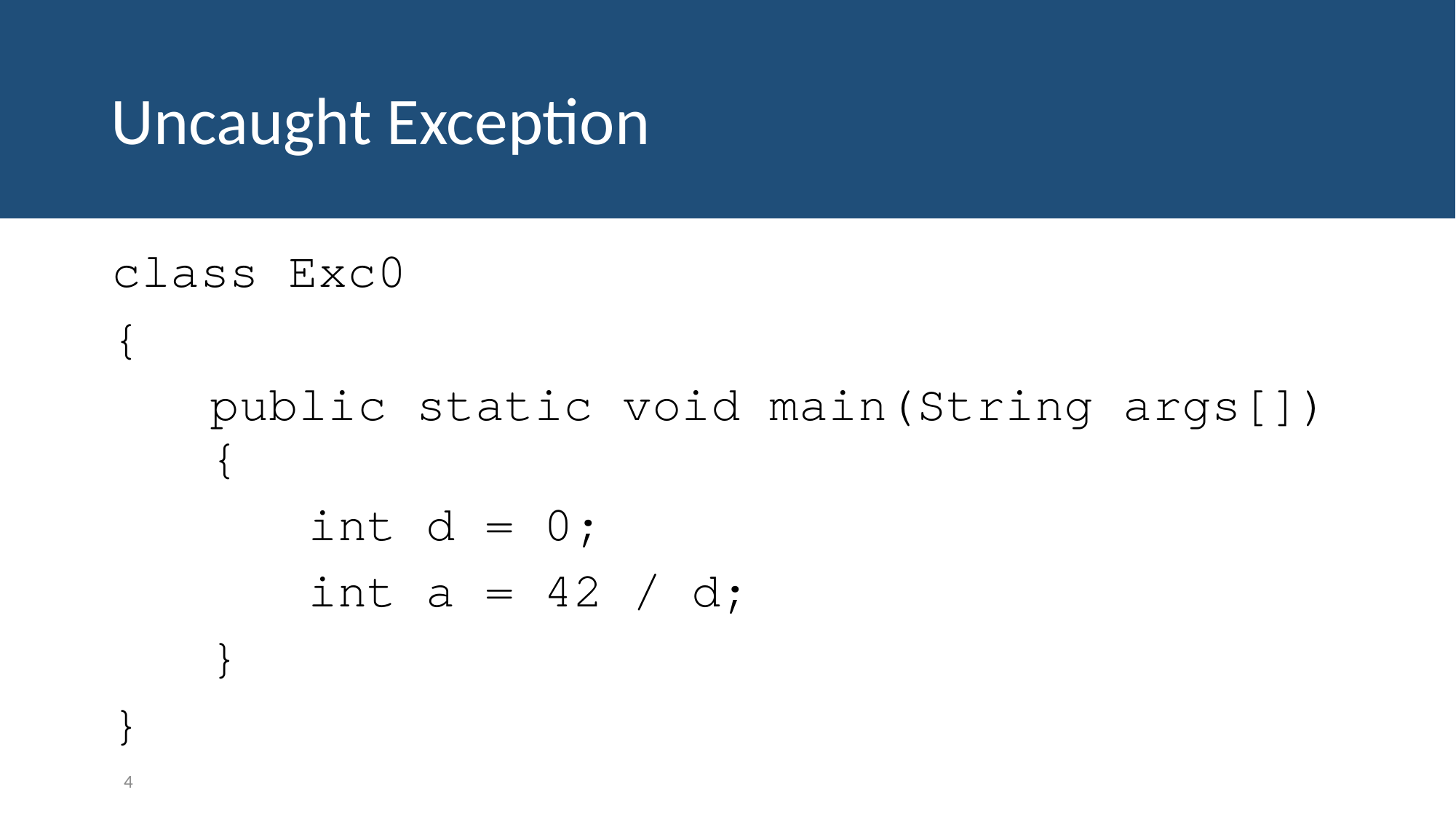

# Uncaught Exception
class Exc0
{
	public static void main(String args[]) 	{
		int d = 0;
		int a = 42 / d;
	}
}
4